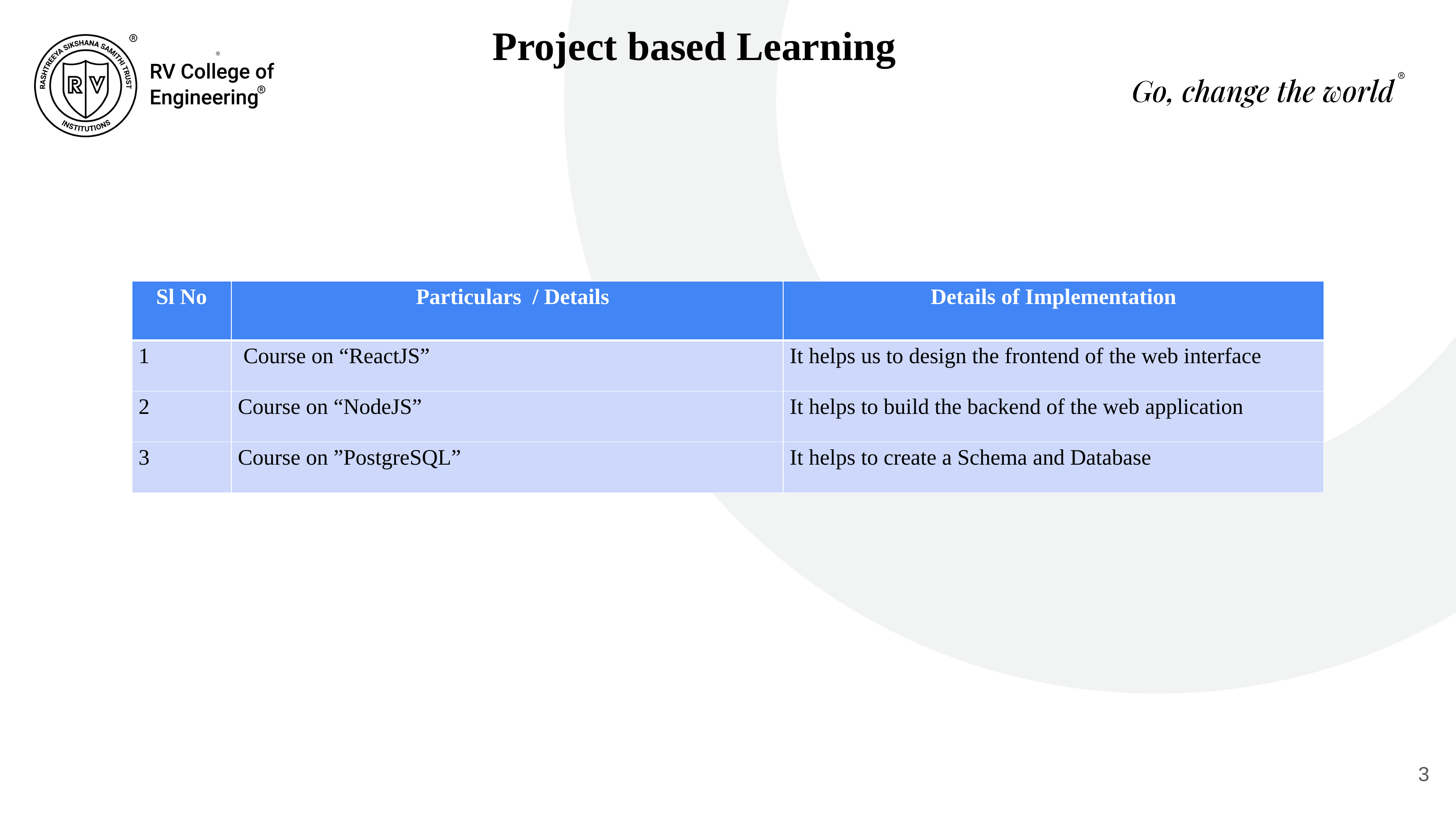

Project based Learning

| Sl No | Particulars / Details | Details of Implementation |
| --- | --- | --- |
| 1 | Course on “ReactJS” | It helps us to design the frontend of the web interface |
| 2 | Course on “NodeJS” | It helps to build the backend of the web application |
| 3 | Course on ”PostgreSQL” | It helps to create a Schema and Database |
3